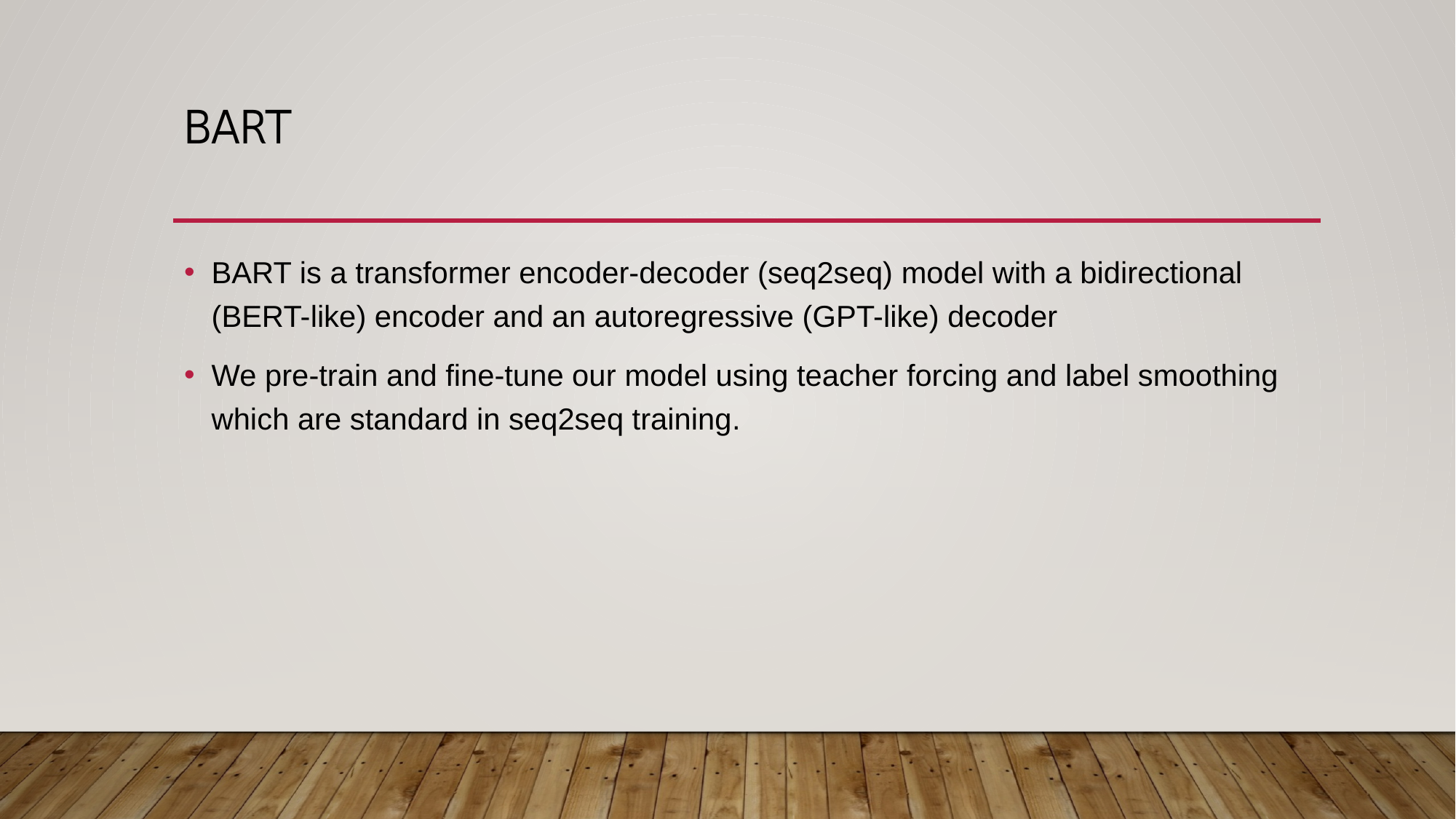

# BarT
BART is a transformer encoder-decoder (seq2seq) model with a bidirectional (BERT-like) encoder and an autoregressive (GPT-like) decoder
We pre-train and fine-tune our model using teacher forcing and label smoothing which are standard in seq2seq training.